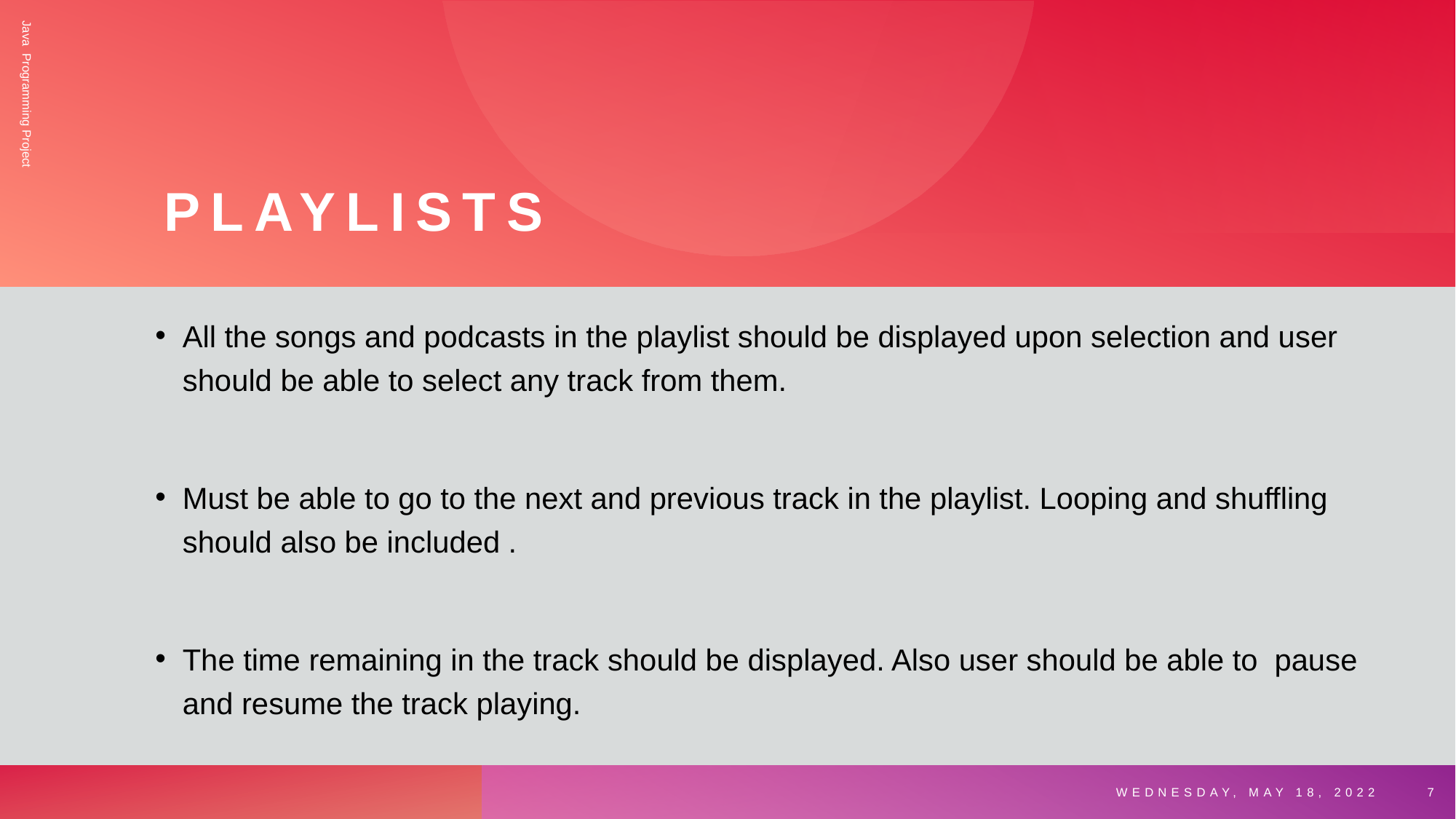

# Playlists
Java  Programming Project
All the songs and podcasts in the playlist should be displayed upon selection and user should be able to select any track from them.

Must be able to go to the next and previous track in the playlist. Looping and shuffling should also be included .

The time remaining in the track should be displayed. Also user should be able to  pause and resume the track playing.

Wednesday, May 18, 2022
7